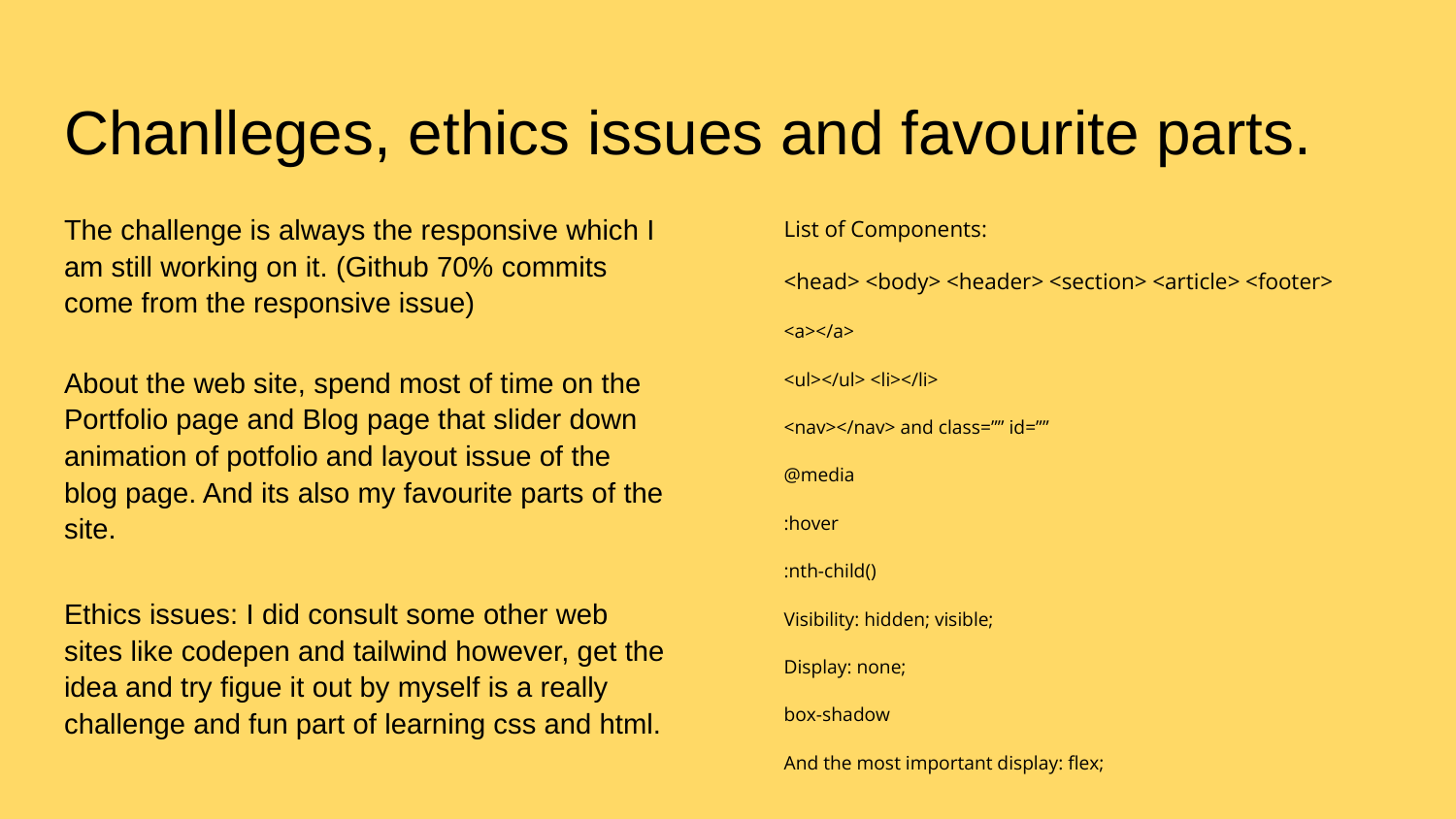

# Chanlleges, ethics issues and favourite parts.
The challenge is always the responsive which I am still working on it. (Github 70% commits come from the responsive issue)

About the web site, spend most of time on the Portfolio page and Blog page that slider down animation of potfolio and layout issue of the blog page. And its also my favourite parts of the site.

Ethics issues: I did consult some other web sites like codepen and tailwind however, get the idea and try figue it out by myself is a really challenge and fun part of learning css and html.

List of Components:
<head> <body> <header> <section> <article> <footer>
<a></a>
<ul></ul> <li></li>
<nav></nav> and class=”” id=””
@media
:hover
:nth-child()
Visibility: hidden; visible;
Display: none;
box-shadow
And the most important display: flex;